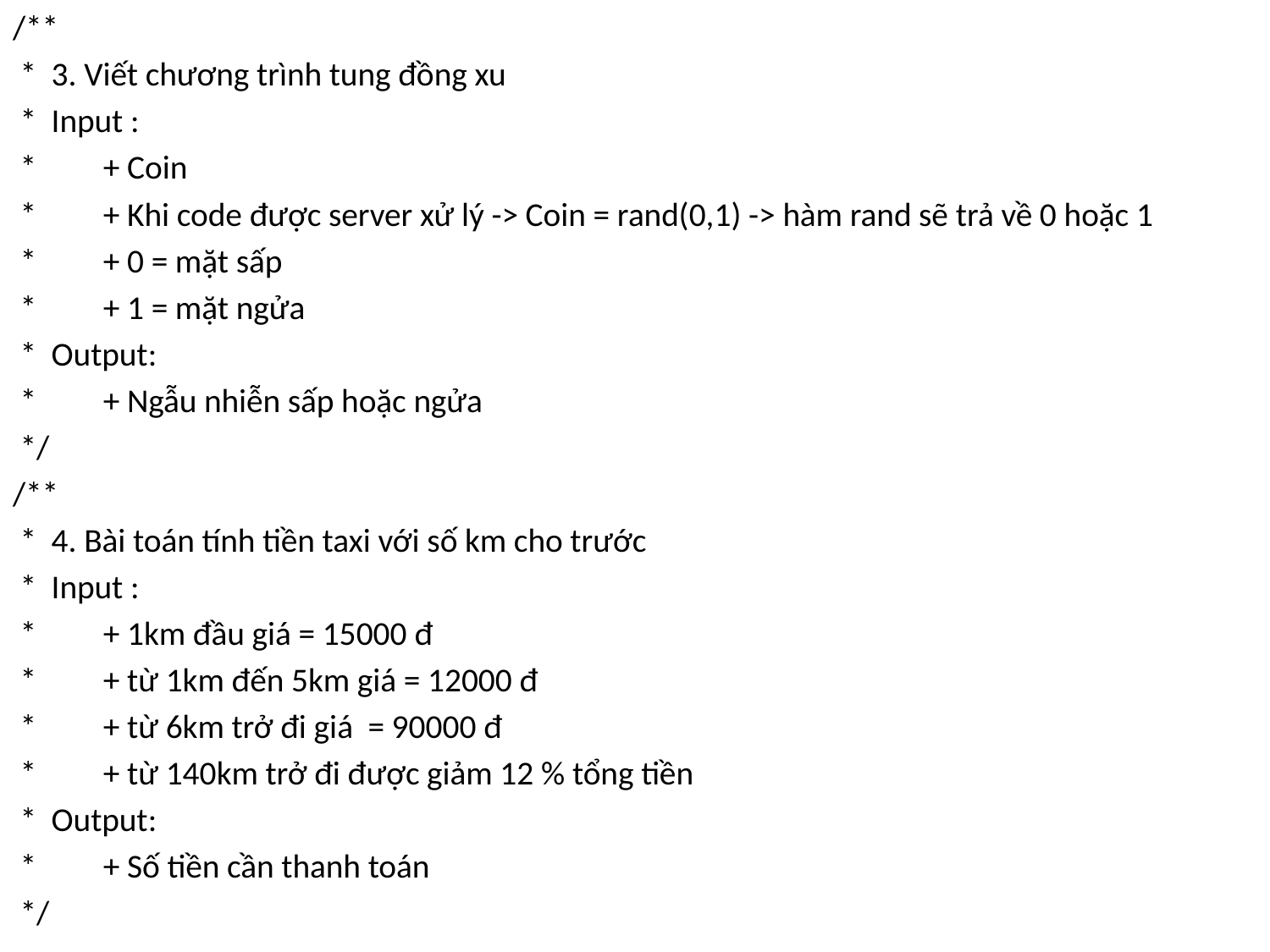

/**
 *  3. Viết chương trình tung đồng xu
 *  Input :
 *         + Coin
 *         + Khi code được server xử lý -> Coin = rand(0,1) -> hàm rand sẽ trả về 0 hoặc 1
 *         + 0 = mặt sấp
 *         + 1 = mặt ngửa
 *  Output:
 *         + Ngẫu nhiễn sấp hoặc ngửa
 */
/**
 *  4. Bài toán tính tiền taxi với số km cho trước
 *  Input :
 *         + 1km đầu giá = 15000 đ
 *         + từ 1km đến 5km giá = 12000 đ
 *         + từ 6km trở đi giá  = 90000 đ
 *         + từ 140km trở đi được giảm 12 % tổng tiền
 *  Output:
 *         + Số tiền cần thanh toán
 */